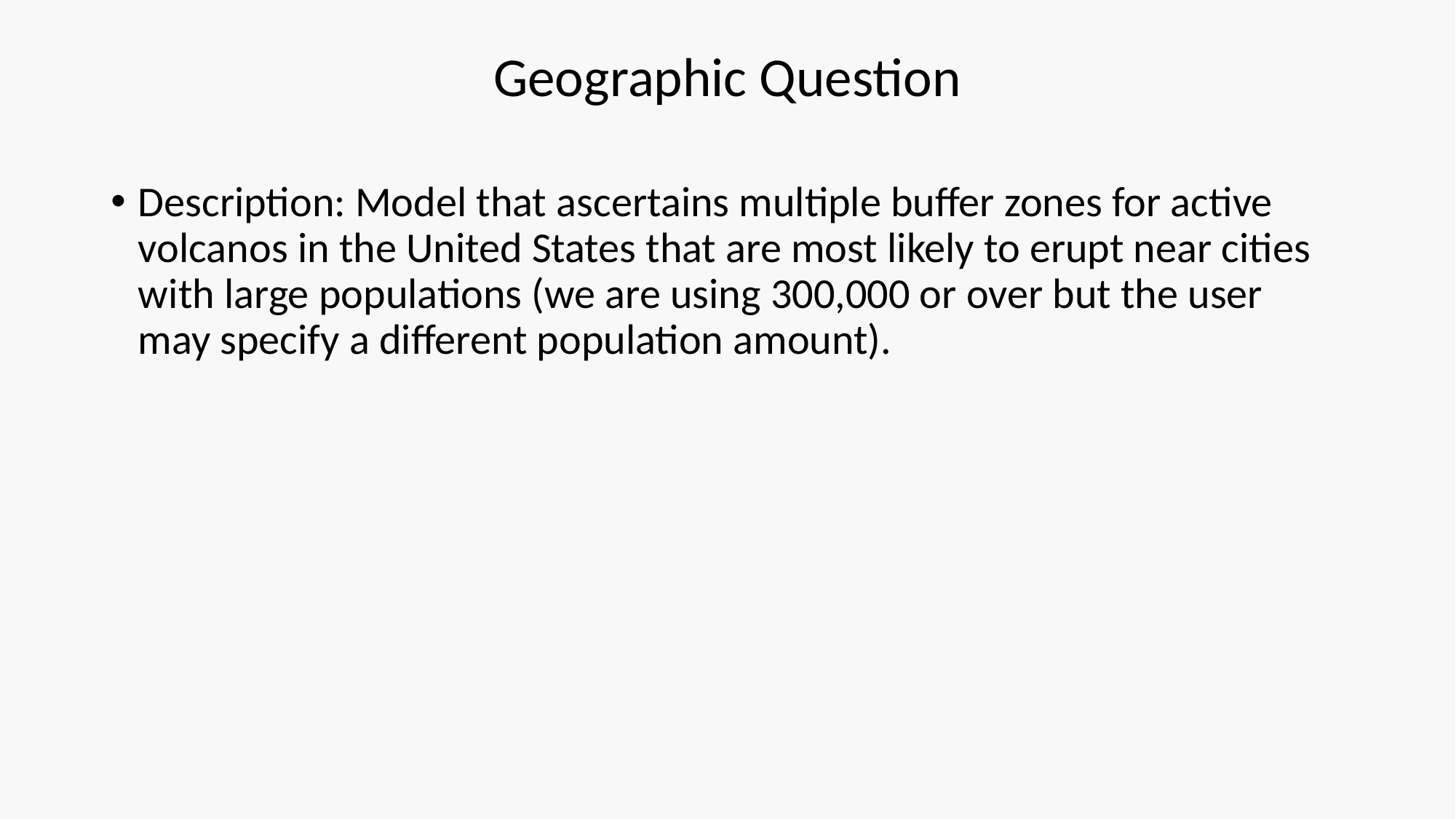

# Geographic Question
Description: Model that ascertains multiple buffer zones for active volcanos in the United States that are most likely to erupt near cities with large populations (we are using 300,000 or over but the user may specify a different population amount).